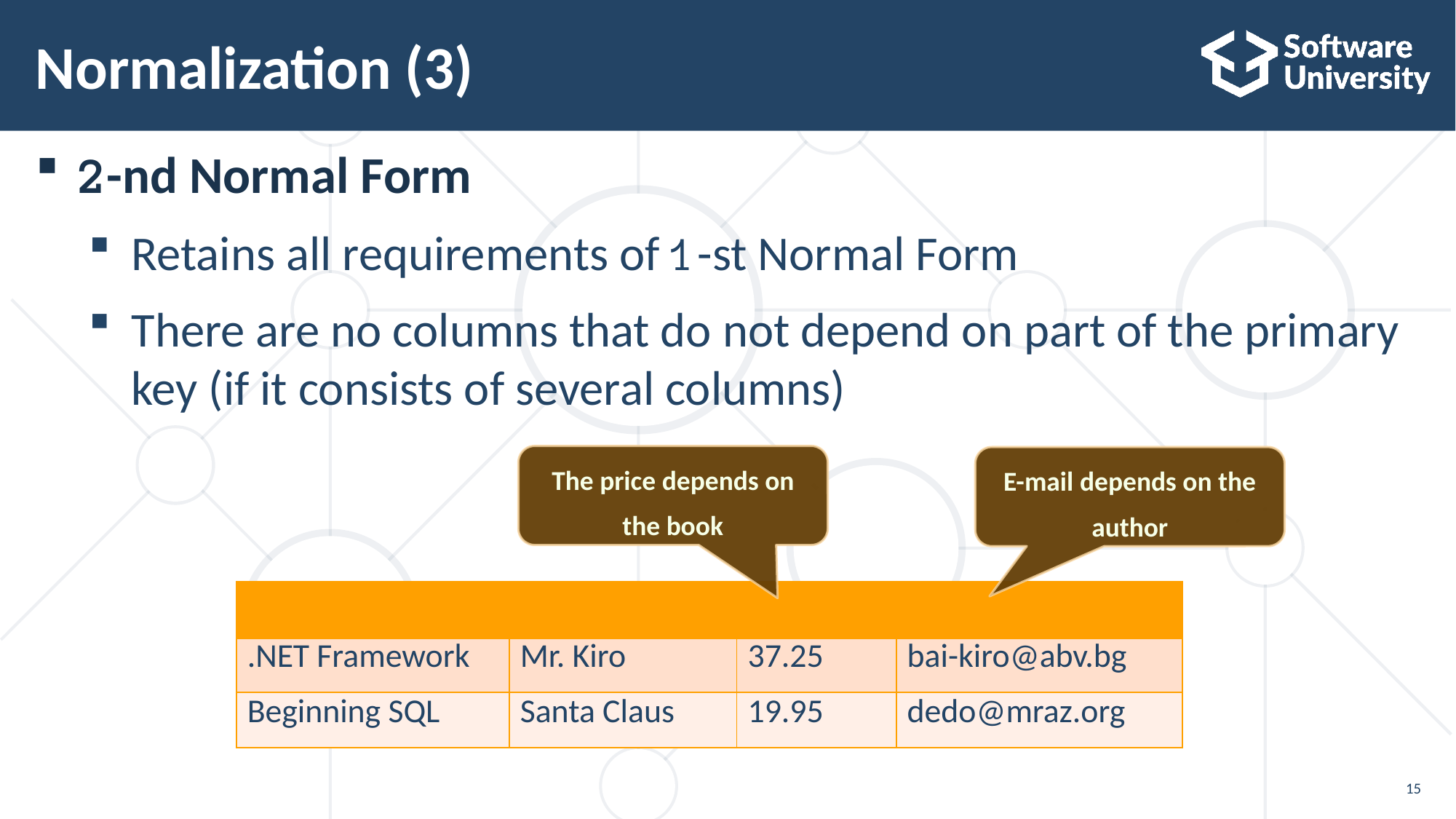

# Normalization (3)
2-nd Normal Form
Retains all requirements of 1-st Normal Form
There are no columns that do not depend on part of the primary key (if it consists of several columns)
The price depends on the book
E-mail depends on the author
| BookTitle (PK) | Author (PK) | Price | AuthorEmail |
| --- | --- | --- | --- |
| .NET Framework | Mr. Kiro | 37.25 | bai-kiro@abv.bg |
| Beginning SQL | Santa Claus | 19.95 | dedo@mraz.org |
15